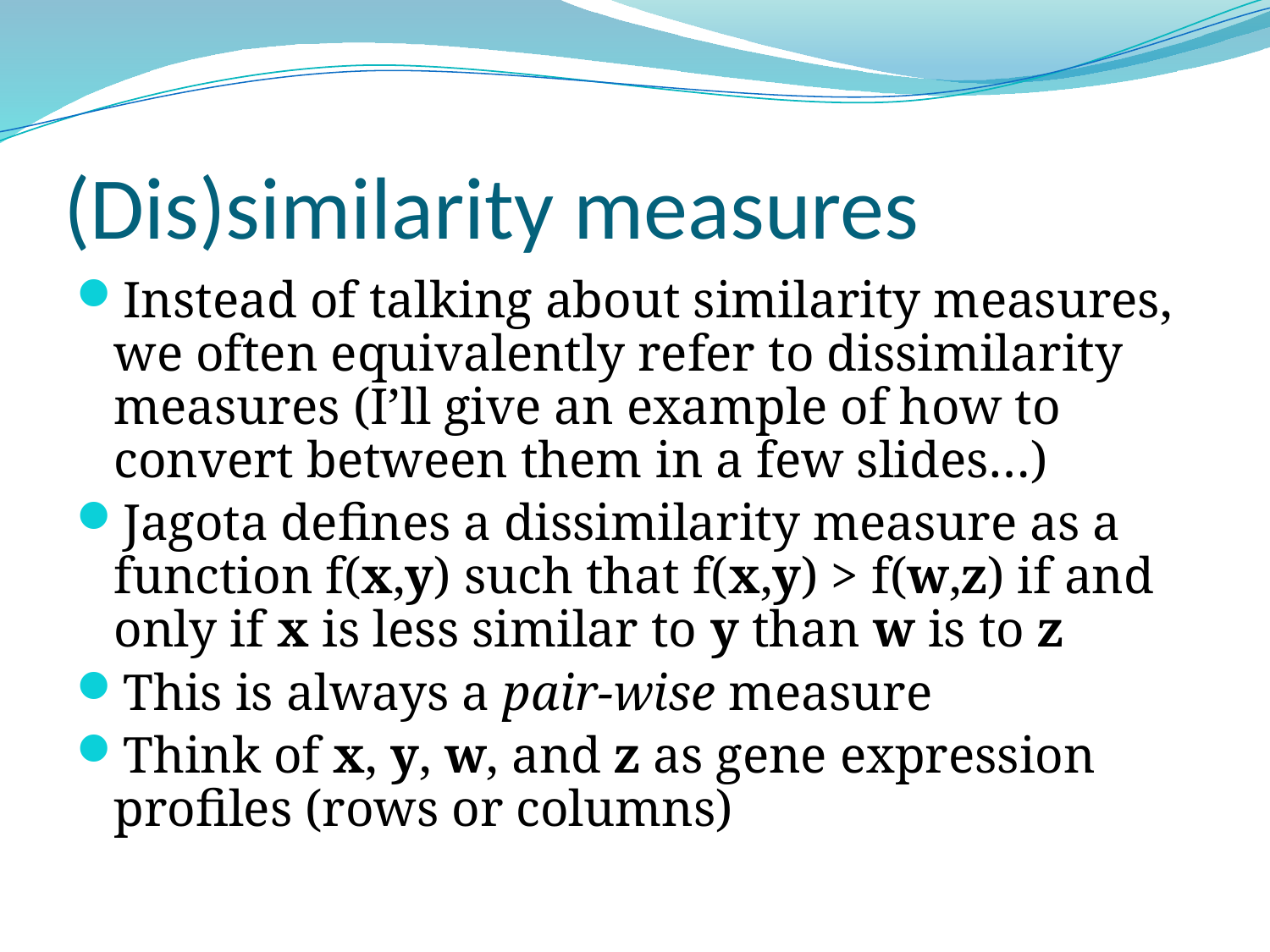

# (Dis)similarity measures
Instead of talking about similarity measures, we often equivalently refer to dissimilarity measures (I’ll give an example of how to convert between them in a few slides…)
Jagota defines a dissimilarity measure as a function f(x,y) such that f(x,y) > f(w,z) if and only if x is less similar to y than w is to z
This is always a pair-wise measure
Think of x, y, w, and z as gene expression profiles (rows or columns)